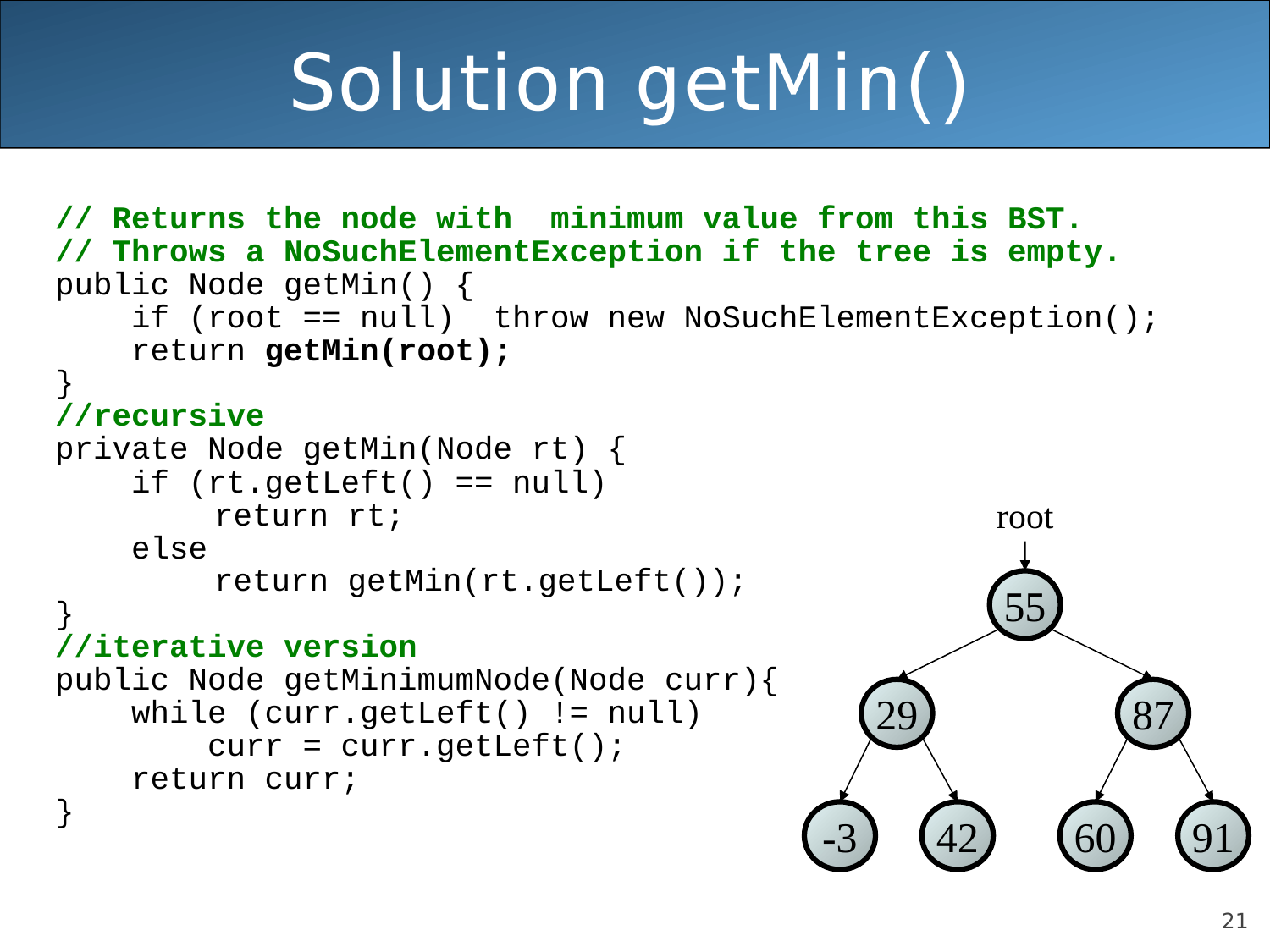

# Solution getMin()
// Returns the node with  minimum value from this BST.
// Throws a NoSuchElementException if the tree is empty.
public Node getMin() {
    if (root == null)  throw new NoSuchElementException();
    return getMin(root);
}
//recursive
private Node getMin(Node rt) {
    if (rt.getLeft() == null)
		return rt;
    else
		return getMin(rt.getLeft());
}
//iterative version
public Node getMinimumNode(Node curr){
    while (curr.getLeft() != null)
        curr = curr.getLeft();
    return curr;
}
root
55
29
87
-3
42
60
91